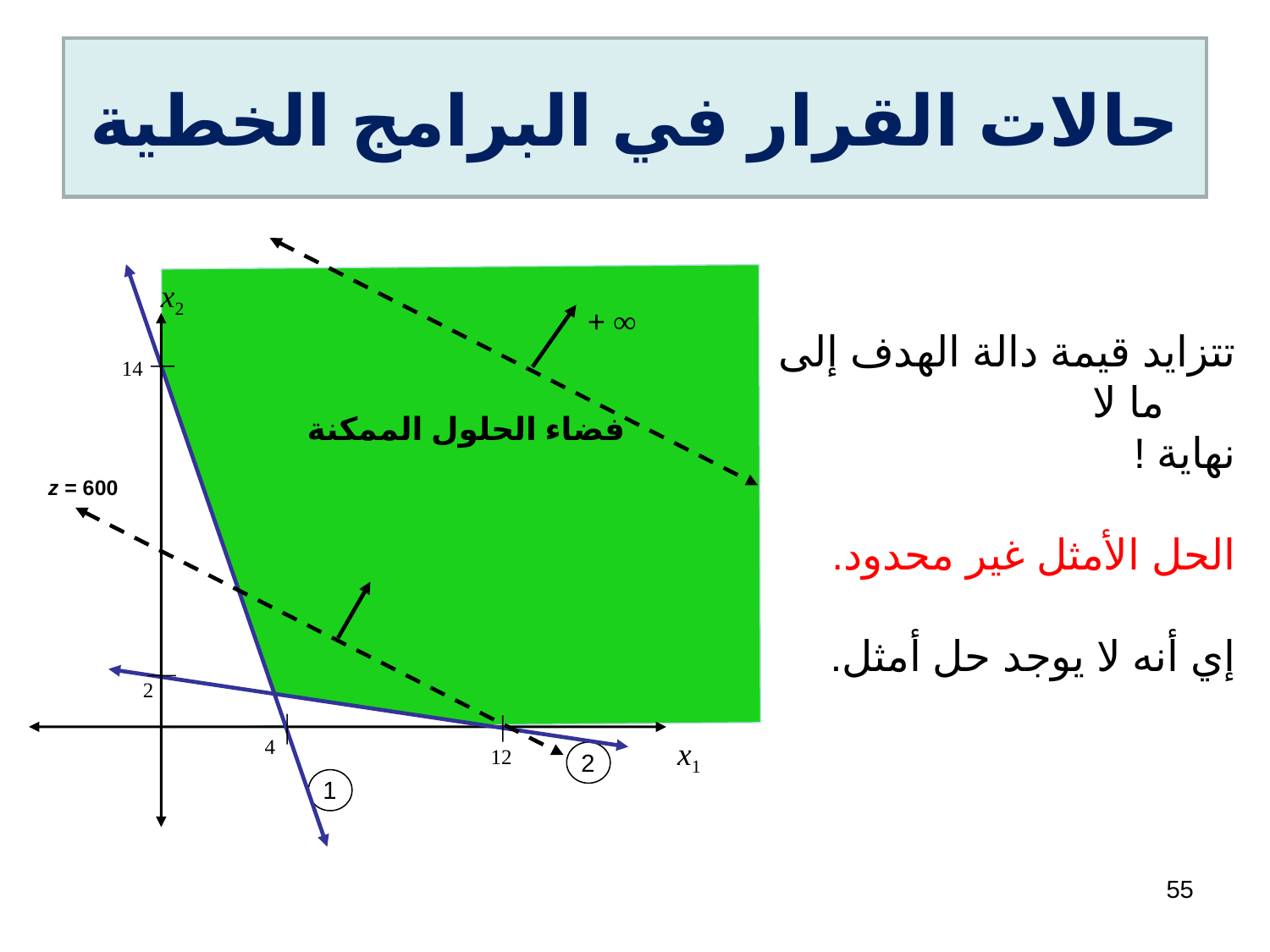

# حالات القرار في البرامج الخطية

تتزايد قيمة دالة الهدف إلى ما لا
نهاية !

الحل الأمثل غير محدود.

إي أنه لا يوجد حل أمثل.
x2
+ ∞

14

فضاء الحلول الممكنة
z = 600

2

4
x1
12
2

1

55